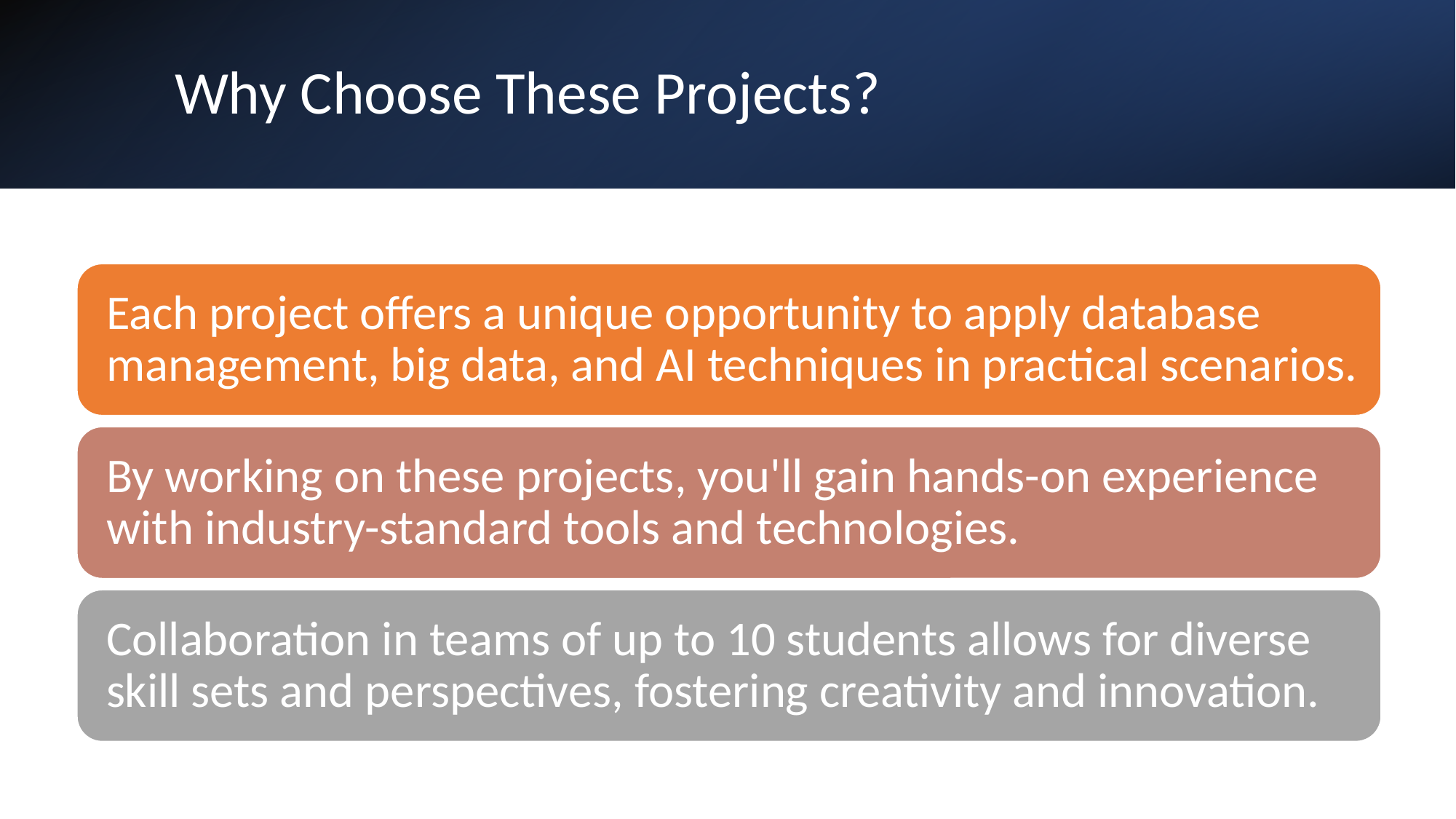

# Why Choose These Projects?
Each project offers a unique opportunity to apply database management, big data, and AI techniques in practical scenarios.
By working on these projects, you'll gain hands-on experience with industry-standard tools and technologies.
Collaboration in teams of up to 10 students allows for diverse skill sets and perspectives, fostering creativity and innovation.